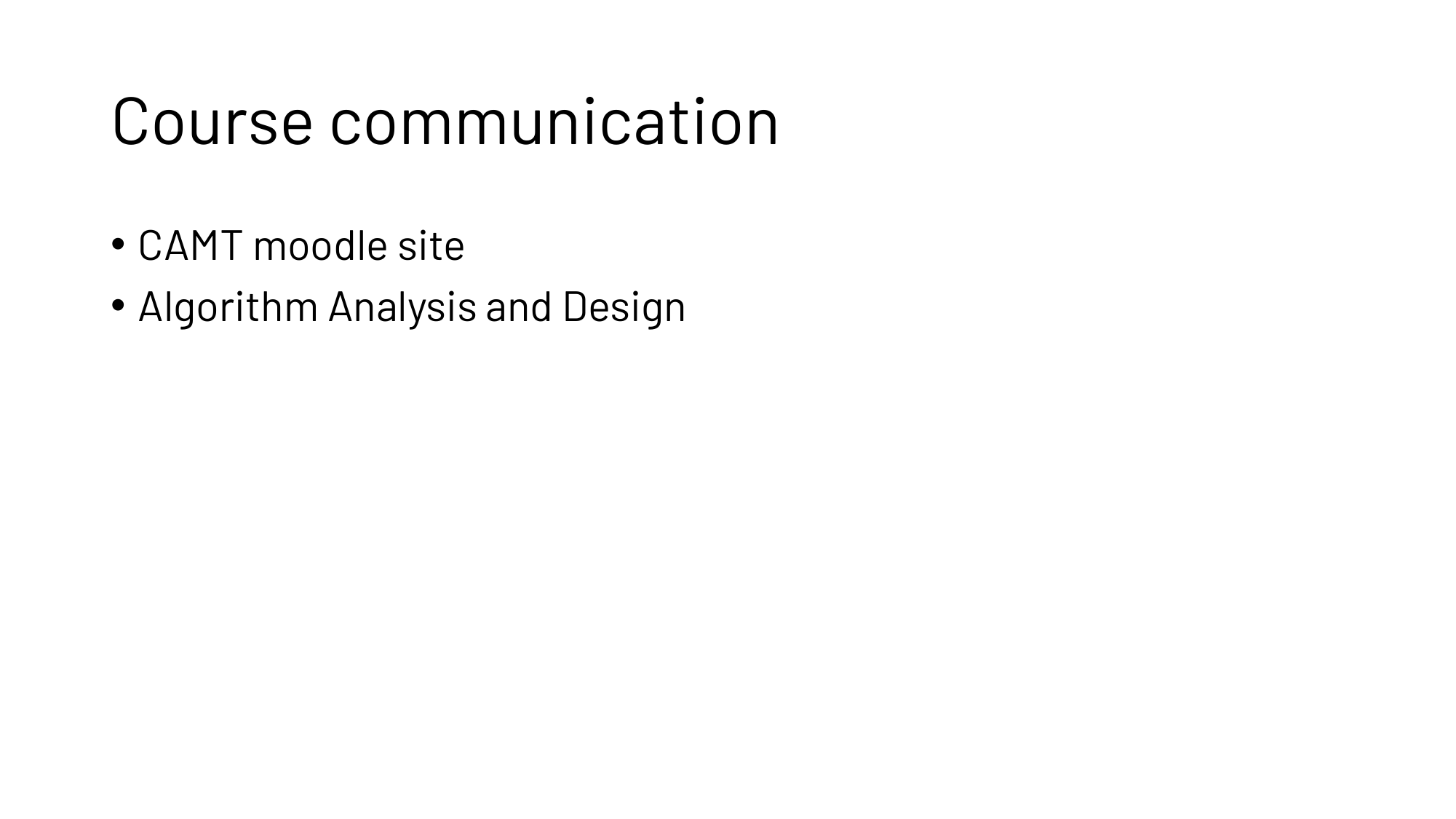

# Course communication
CAMT moodle site
Algorithm Analysis and Design